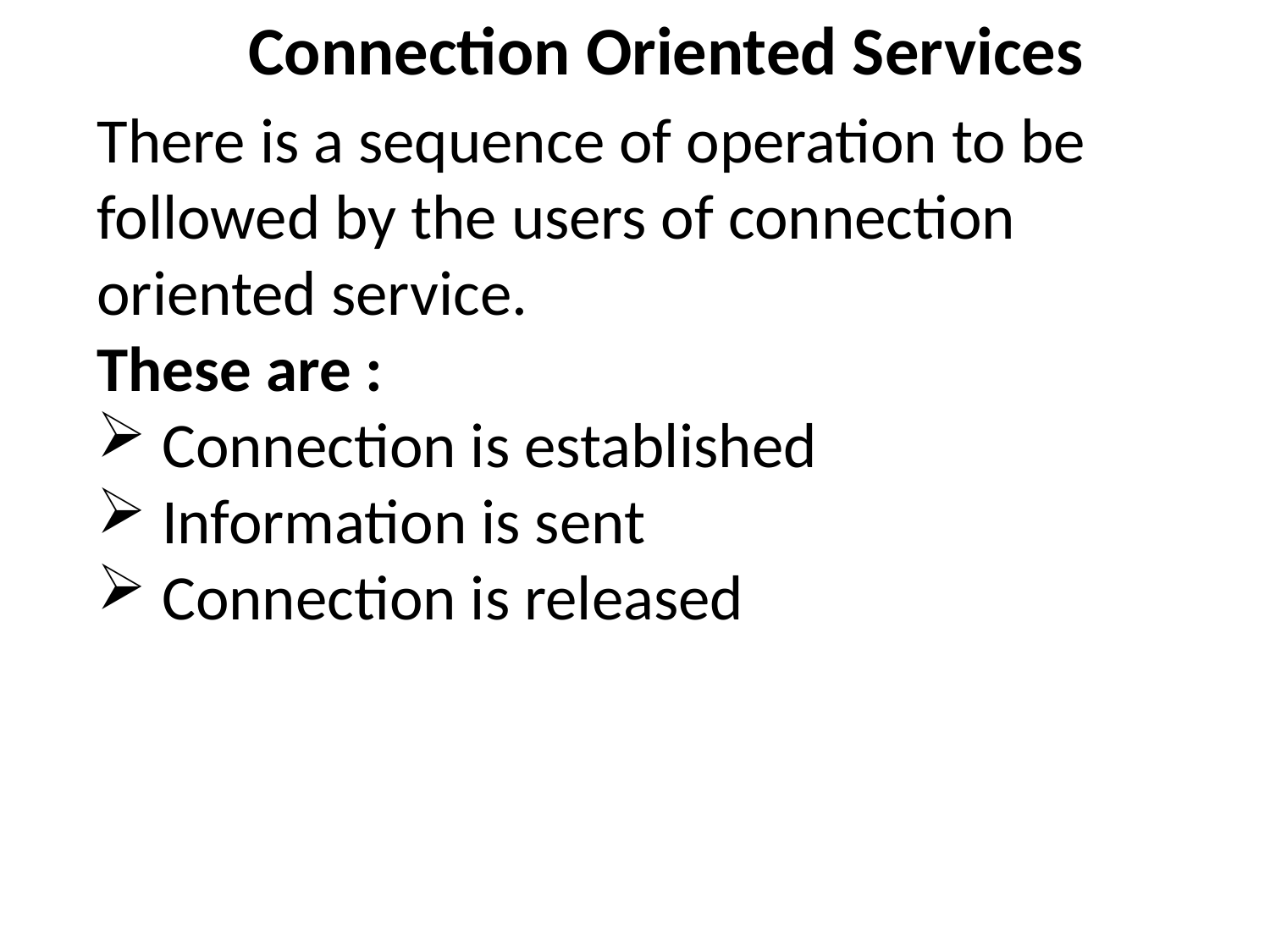

# Connection Oriented Services
There is a sequence of operation to be followed by the users of connection oriented service.
These are :
Connection is established
Information is sent
Connection is released